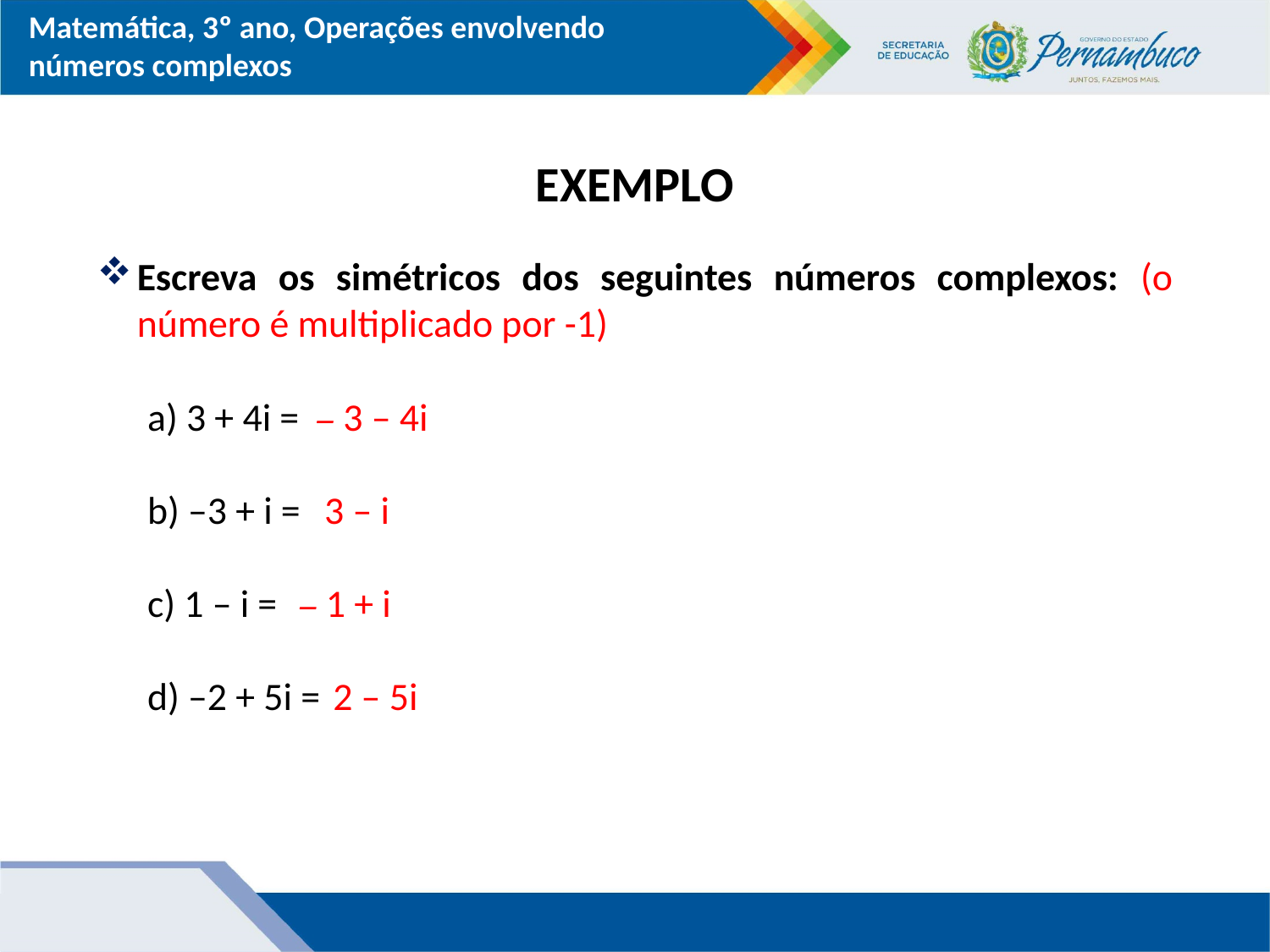

EXEMPLO
Escreva os simétricos dos seguintes números complexos: (o número é multiplicado por -1)
a) 3 + 4i =

b) –3 + i =

c) 1 – i =

d) –2 + 5i =
  – 3 – 4i

   3 – i

– 1 + i

    2 – 5i